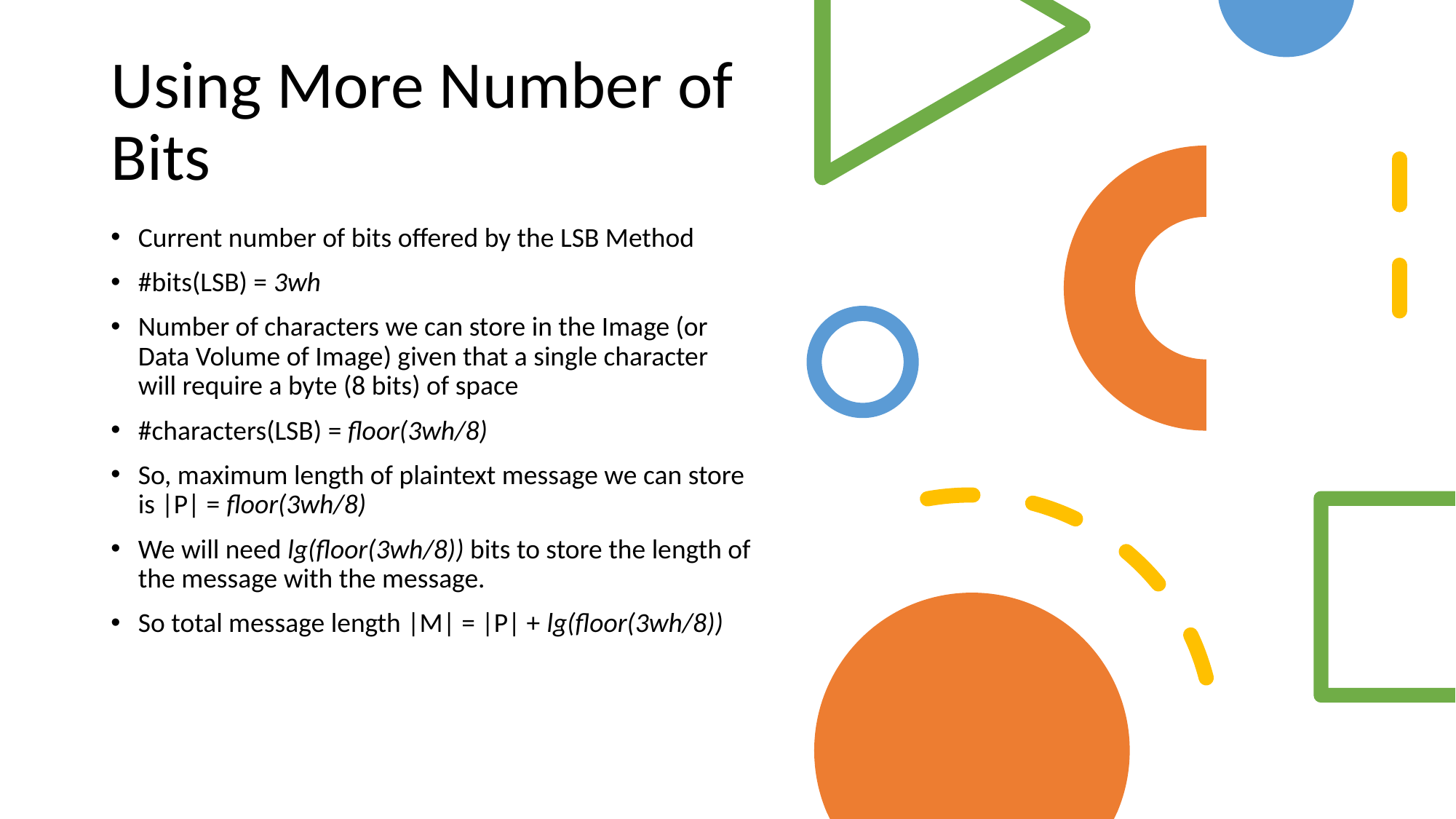

# Using More Number of Bits

Current number of bits offered by the LSB Method
#bits(LSB) = 3wh
Number of characters we can store in the Image (or Data Volume of Image) given that a single character will require a byte (8 bits) of space
#characters(LSB) = floor(3wh/8)
So, maximum length of plaintext message we can store is |P| = floor(3wh/8)
We will need lg(floor(3wh/8)) bits to store the length of the message with the message.
So total message length |M| = |P| + lg(floor(3wh/8))